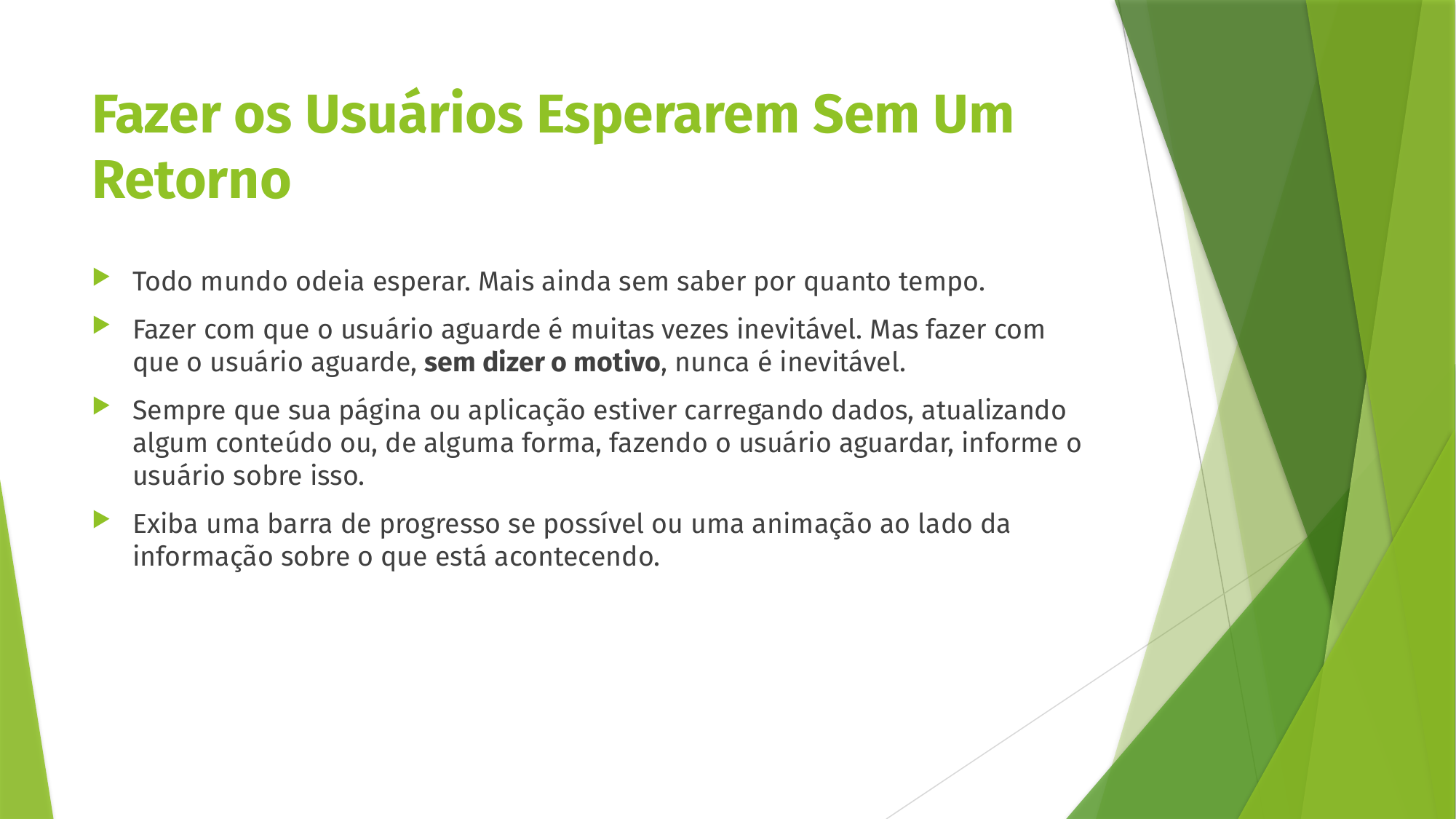

# Fazer os Usuários Esperarem Sem Um Retorno
Todo mundo odeia esperar. Mais ainda sem saber por quanto tempo.
Fazer com que o usuário aguarde é muitas vezes inevitável. Mas fazer com que o usuário aguarde, sem dizer o motivo, nunca é inevitável.
Sempre que sua página ou aplicação estiver carregando dados, atualizando algum conteúdo ou, de alguma forma, fazendo o usuário aguardar, informe o usuário sobre isso.
Exiba uma barra de progresso se possível ou uma animação ao lado da informação sobre o que está acontecendo.